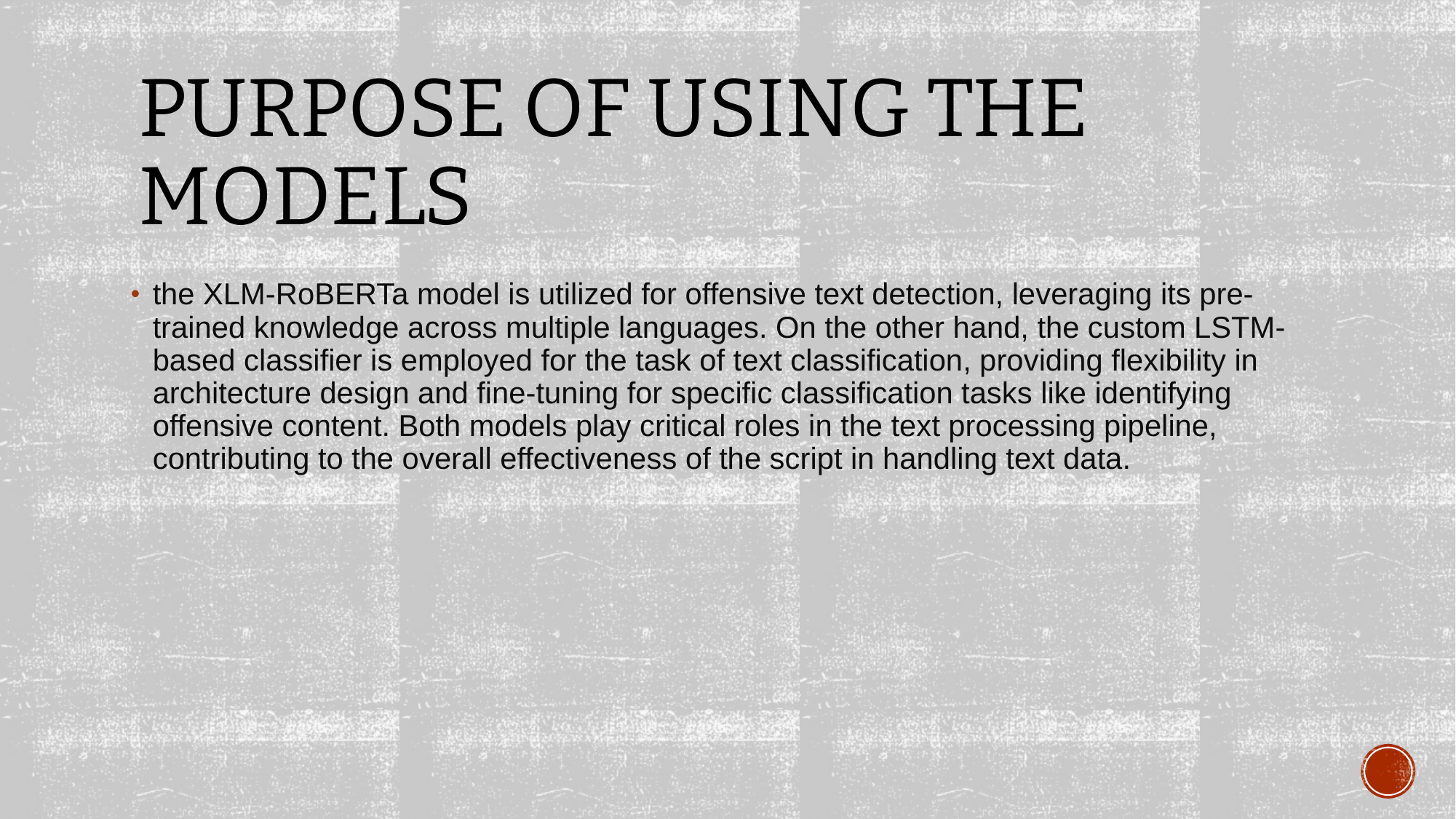

# Purpose of using the models
the XLM-RoBERTa model is utilized for offensive text detection, leveraging its pre-trained knowledge across multiple languages. On the other hand, the custom LSTM-based classifier is employed for the task of text classification, providing flexibility in architecture design and fine-tuning for specific classification tasks like identifying offensive content. Both models play critical roles in the text processing pipeline, contributing to the overall effectiveness of the script in handling text data.